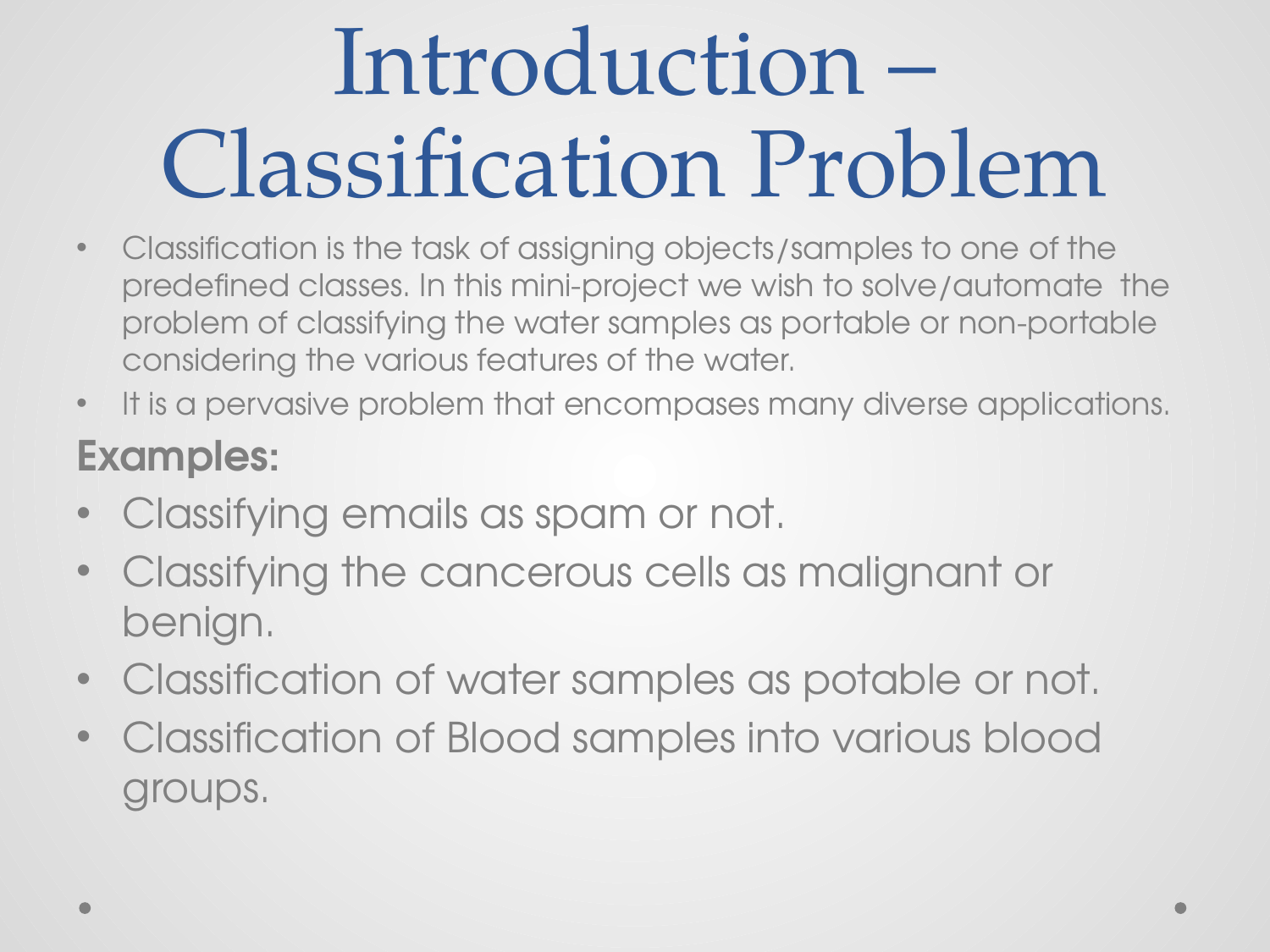

# Introduction – Classification Problem
Classification is the task of assigning objects/samples to one of the predefined classes. In this mini-project we wish to solve/automate  the problem of classifying the water samples as portable or non-portable considering the various features of the water.
It is a pervasive problem that encompases many diverse applications.
Examples:
Classifying emails as spam or not.
Classifying the cancerous cells as malignant or benign.
Classification of water samples as potable or not.
Classification of Blood samples into various blood groups.